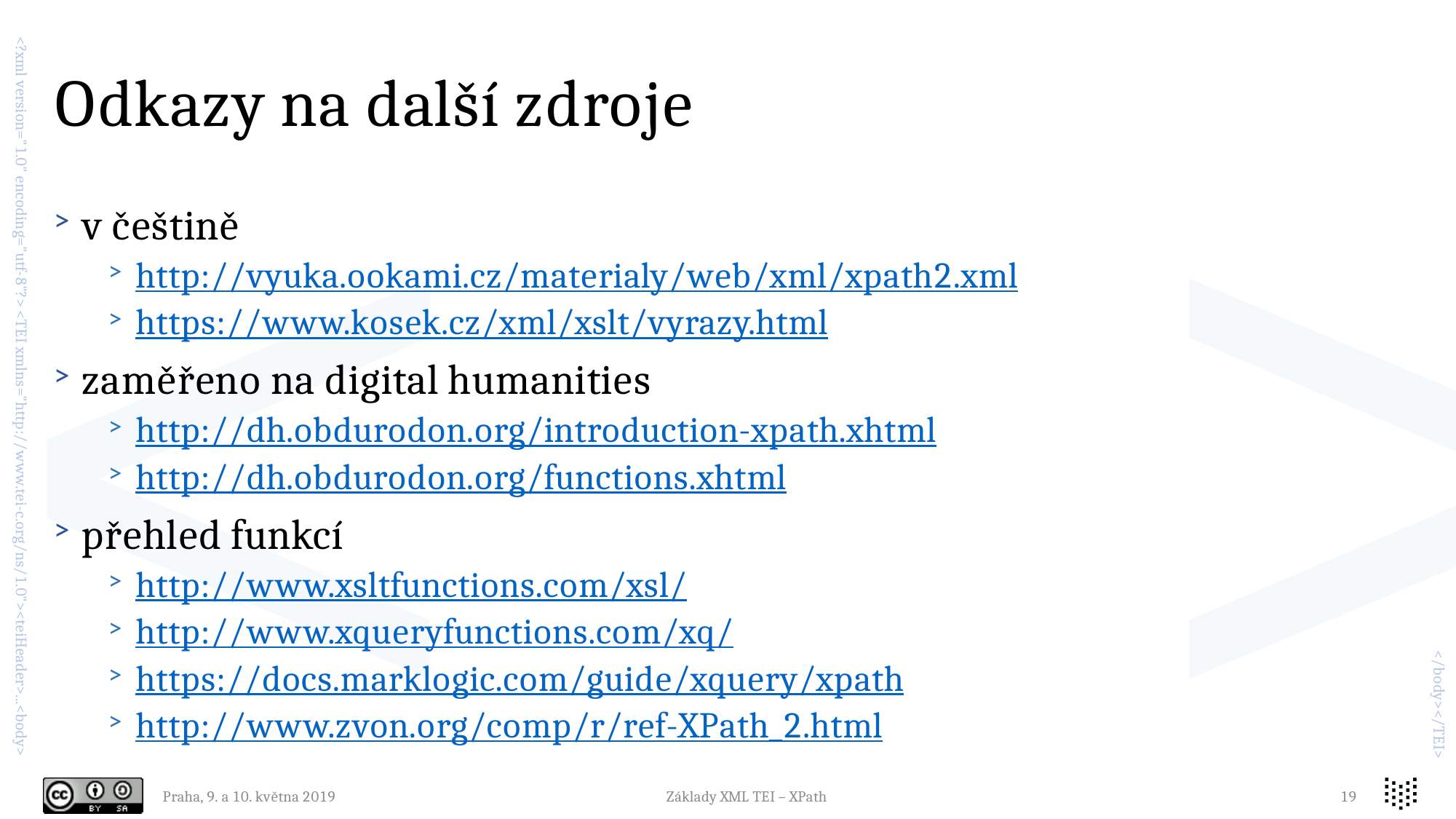

# Odkazy na další zdroje
v češtině
http://vyuka.ookami.cz/materialy/web/xml/xpath2.xml
https://www.kosek.cz/xml/xslt/vyrazy.html
zaměřeno na digital humanities
http://dh.obdurodon.org/introduction-xpath.xhtml
http://dh.obdurodon.org/functions.xhtml
přehled funkcí
http://www.xsltfunctions.com/xsl/
http://www.xqueryfunctions.com/xq/
https://docs.marklogic.com/guide/xquery/xpath
http://www.zvon.org/comp/r/ref-XPath_2.html

Praha, 9. a 10. května 2019
Základy XML TEI – XPath
19